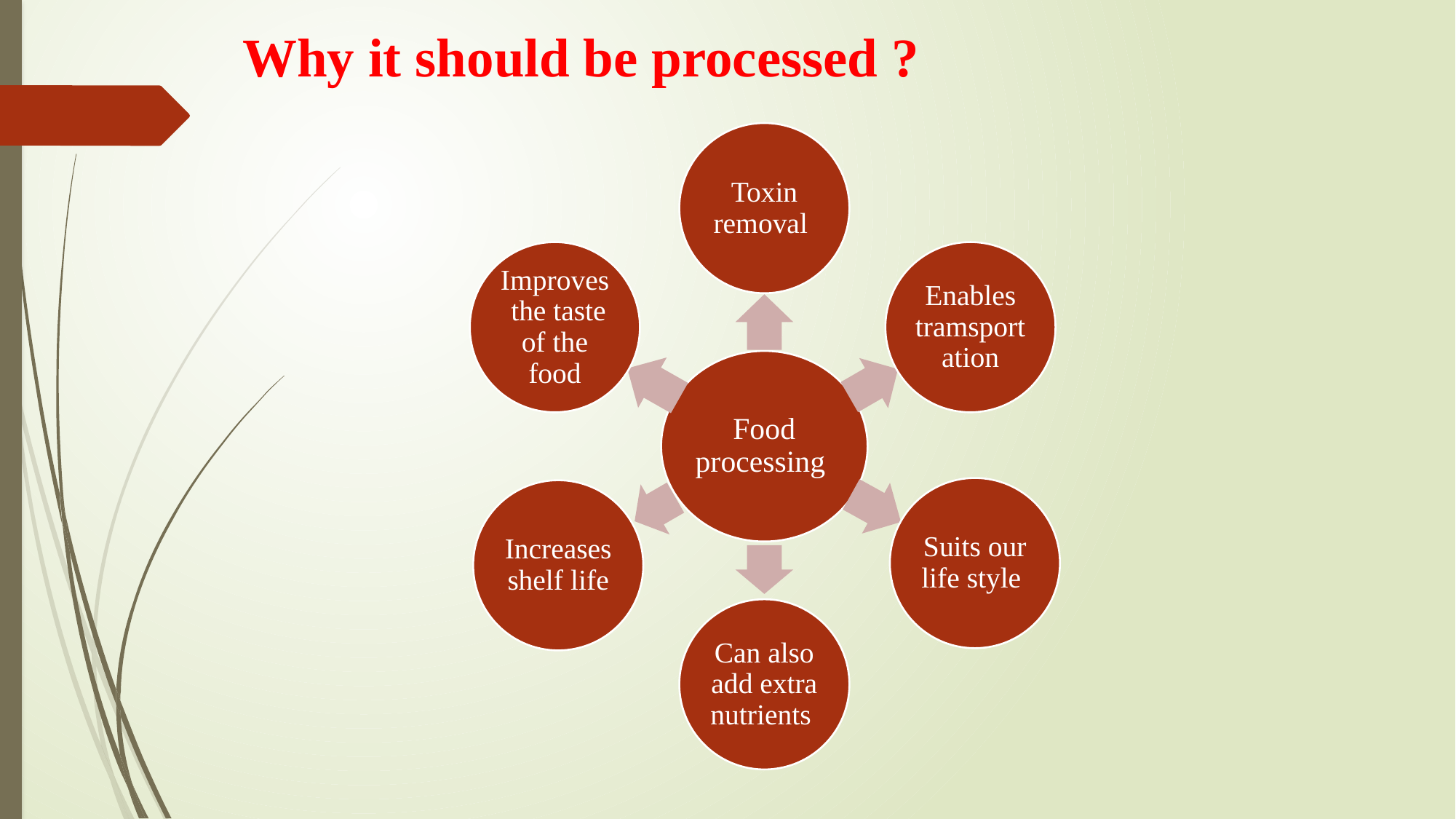

Why it should be processed ?
Food processing

Toxin removal

Enables tramsportation

Suits our life style

Can also add extra nutrients

Increases shelf life

Improves  the taste of the food